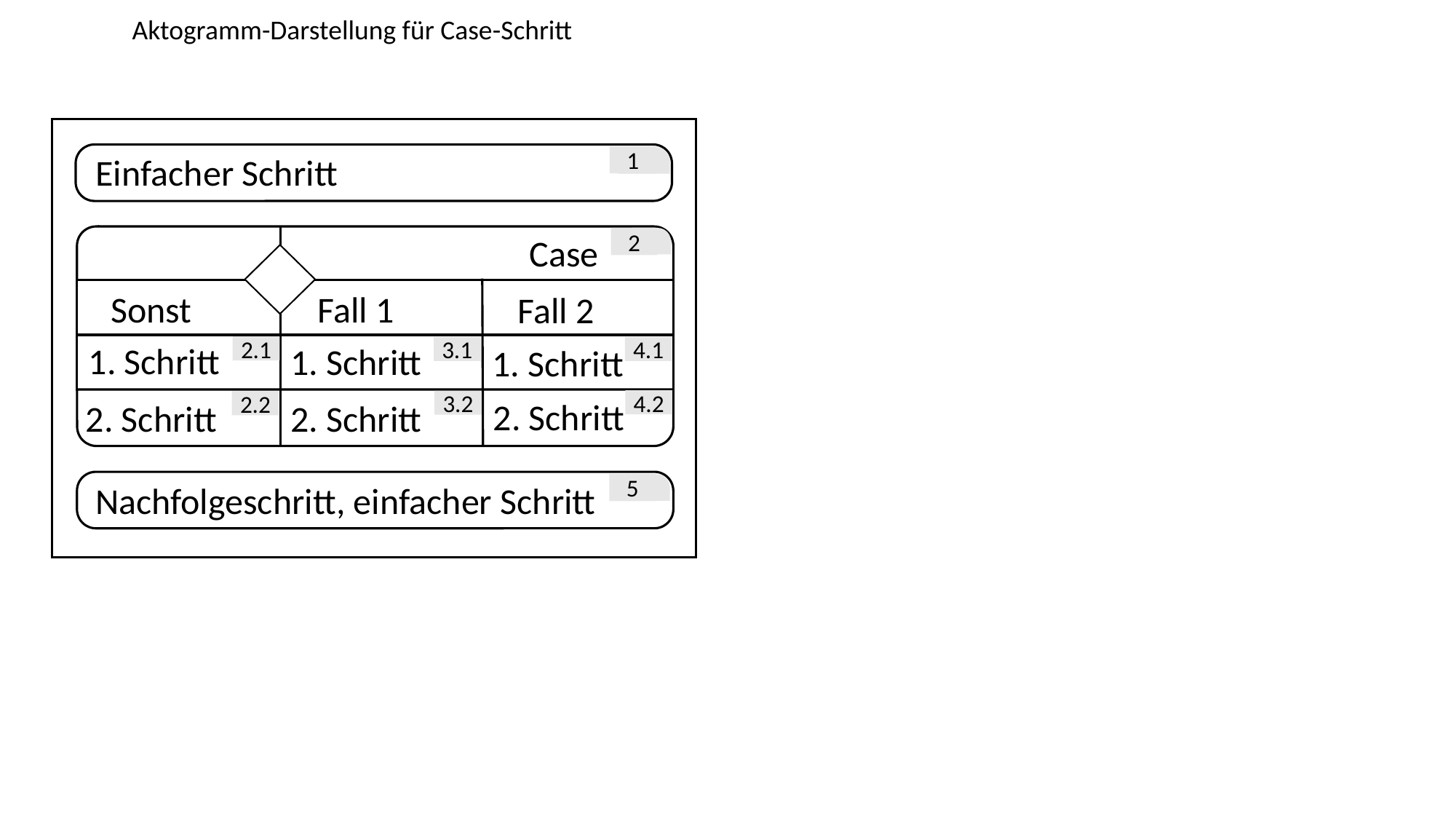

Aktogramm-Darstellung für Case-Schritt

Einfacher Schritt
1

Case

2

Sonst
Fall 1
Fall 2
1. Schritt
1. Schritt

1. Schritt
2.1
4.1
3.1
2. Schritt

2. Schritt
4.2
2. Schritt
3.2
2.2

Nachfolgeschritt, einfacher Schritt
5